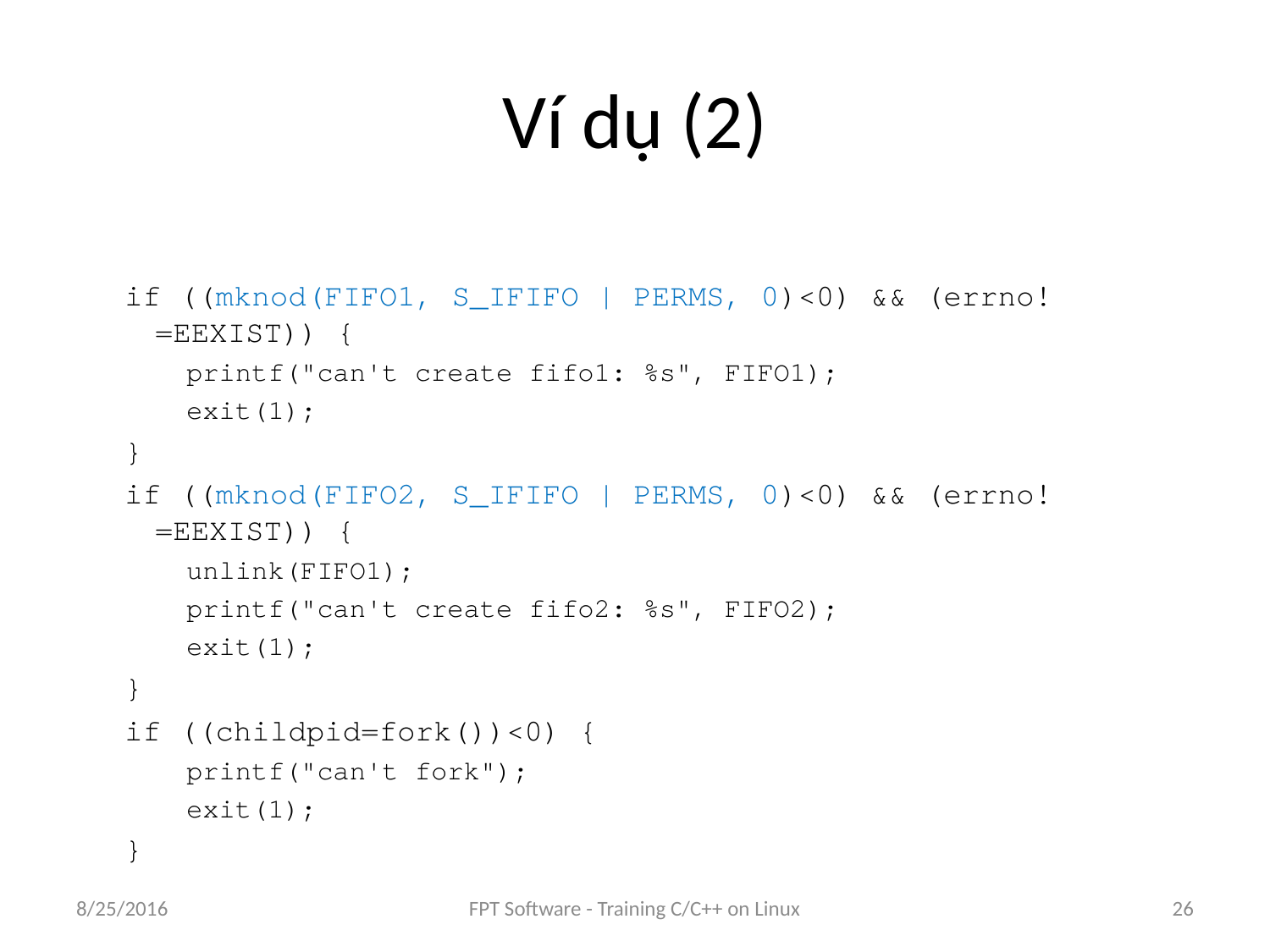

# Ví dụ (2)
if ((mknod(FIFO1, S_IFIFO | PERMS, 0)<0) && (errno!=EEXIST)) {
printf("can't create fifo1: %s", FIFO1);
exit(1);
}
if ((mknod(FIFO2, S_IFIFO | PERMS, 0)<0) && (errno!=EEXIST)) {
unlink(FIFO1);
printf("can't create fifo2: %s", FIFO2);
exit(1);
}
if ((childpid=fork())<0) {
printf("can't fork");
exit(1);
}

8/25/2016
FPT Software - Training C/C++ on Linux
26